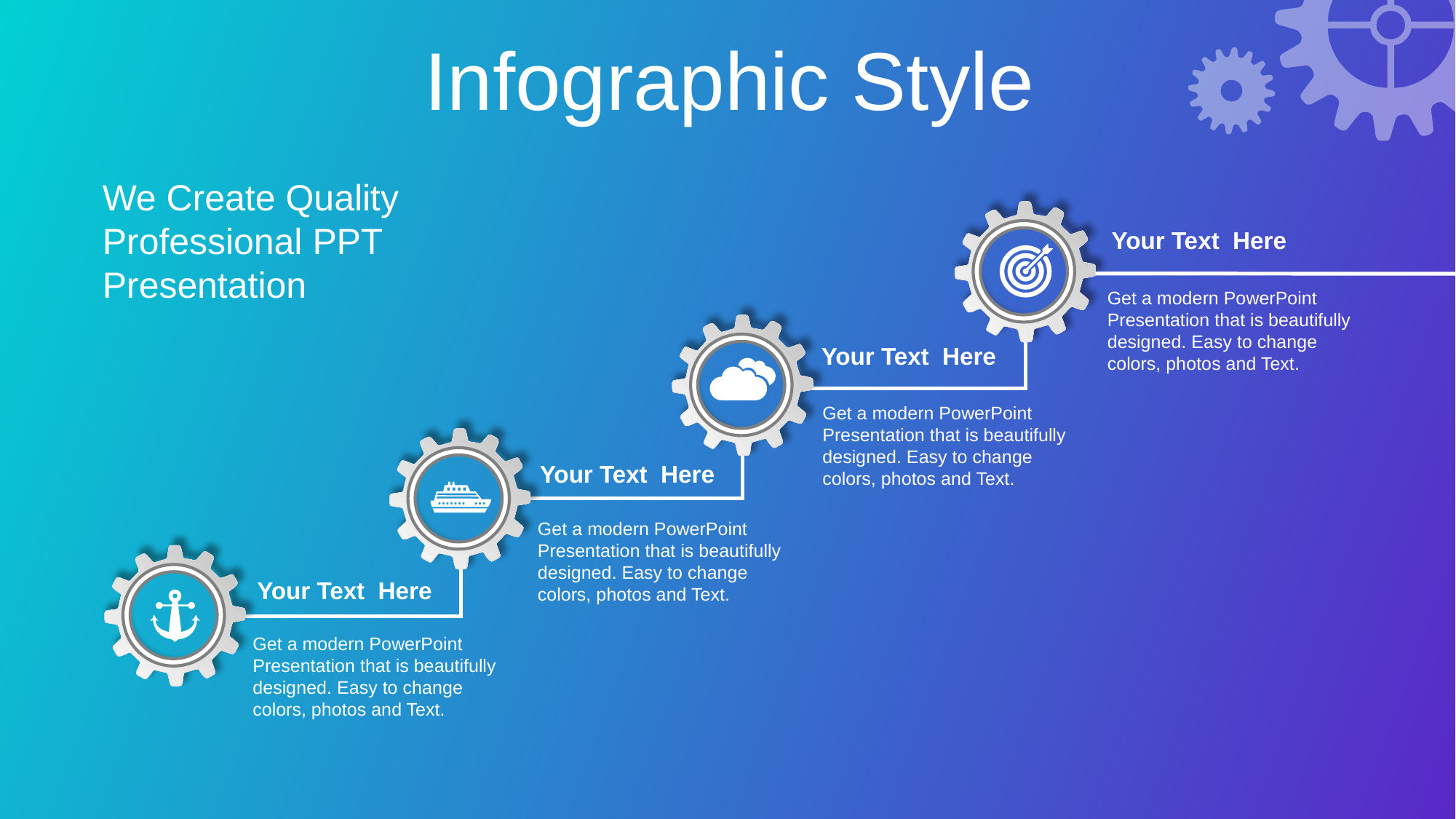

Infographic Style
We Create Quality
Professional PPT Presentation

Your Text  Here

Get a modern PowerPoint  Presentation that is beautifully designed. Easy to change colors, photos and Text.

Your Text  Here

Get a modern PowerPoint  Presentation that is beautifully designed. Easy to change colors, photos and Text.

Your Text  Here

Get a modern PowerPoint  Presentation that is beautifully designed. Easy to change colors, photos and Text.

Your Text  Here

Get a modern PowerPoint  Presentation that is beautifully designed. Easy to change colors, photos and Text.